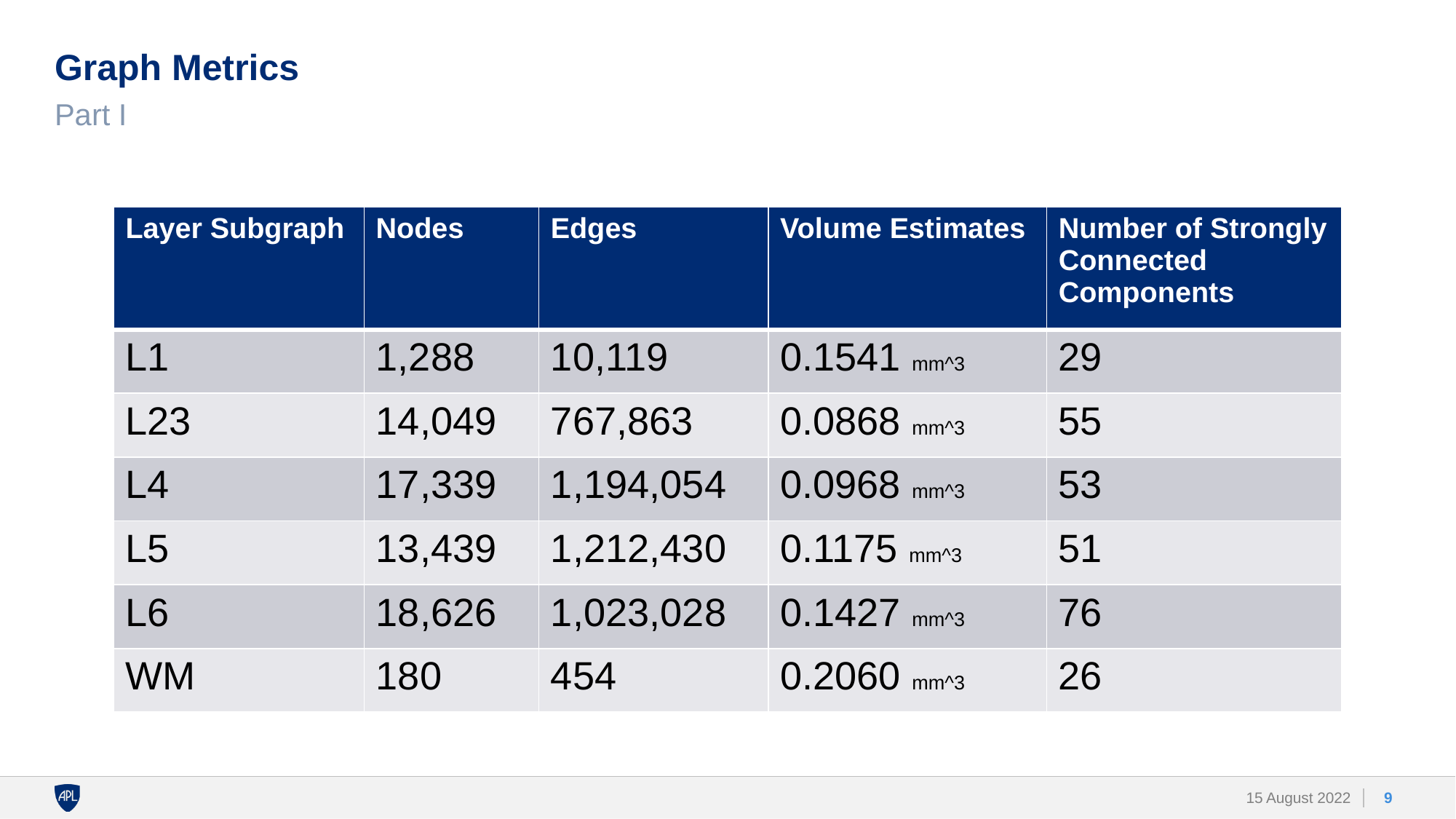

# Graph Metrics
Part I
| Layer Subgraph | Nodes | Edges | Volume Estimates | Number of Strongly Connected Components |
| --- | --- | --- | --- | --- |
| L1 | 1,288 | 10,119 | 0.1541 mm^3 | 29 |
| L23 | 14,049 | 767,863 | 0.0868 mm^3 | 55 |
| L4 | 17,339 | 1,194,054 | 0.0968 mm^3 | 53 |
| L5 | 13,439 | 1,212,430 | 0.1175 mm^3 | 51 |
| L6 | 18,626 | 1,023,028 | 0.1427 mm^3 | 76 |
| WM | 180 | 454 | 0.2060 mm^3 | 26 |
9

15 August 2022